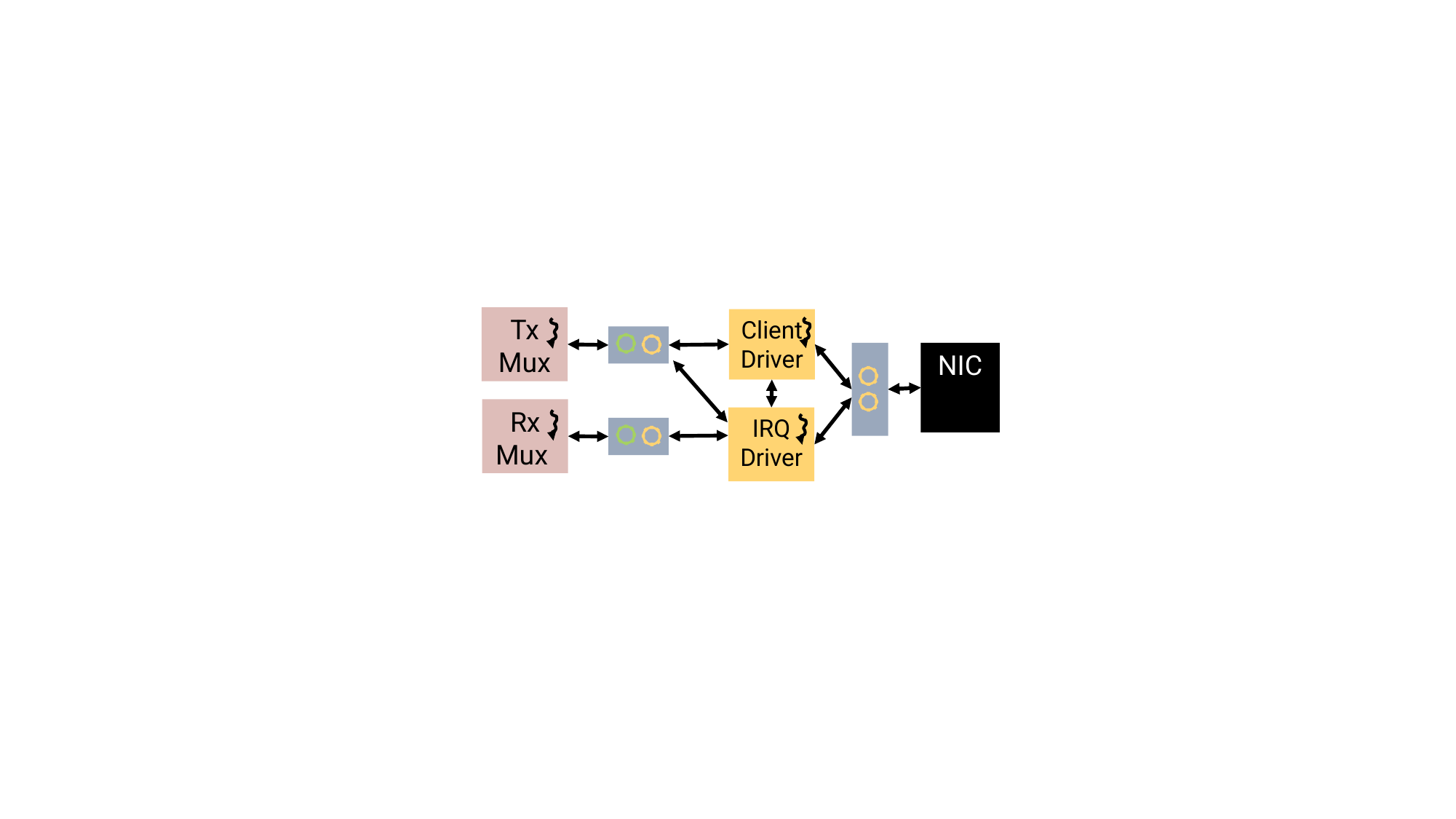

Tx
Mux

Client Driver

NIC
Rx
Mux
IRQ Driver